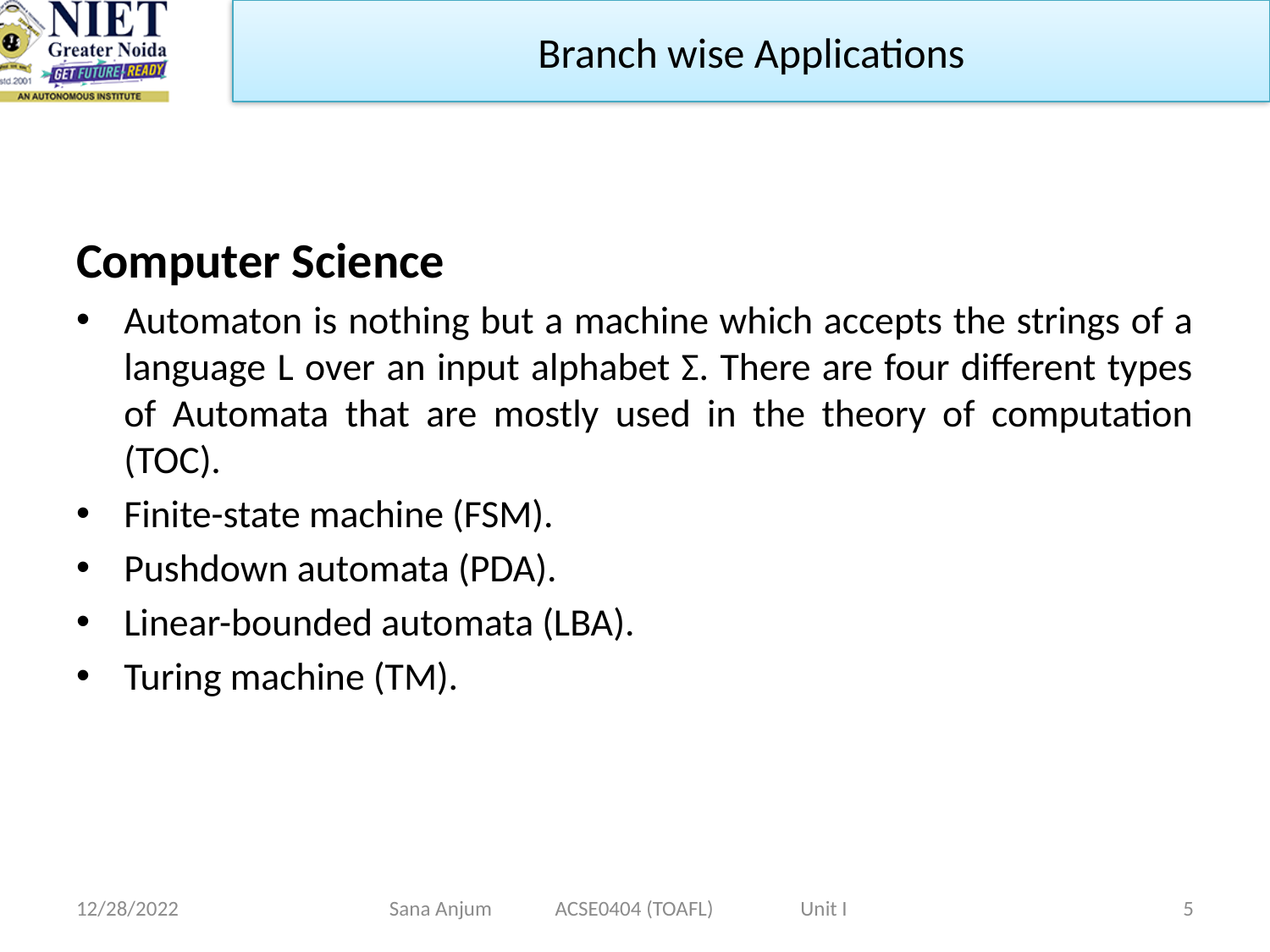

# Branch wise Applications
Computer Science
Automaton is nothing but a machine which accepts the strings of a language L over an input alphabet Σ. There are four different types of Automata that are mostly used in the theory of computation (TOC).
Finite-state machine (FSM).
Pushdown automata (PDA).
Linear-bounded automata (LBA).
Turing machine (TM).

12/28/2022
Sana Anjum             ACSE0404 (TOAFL)                  Unit I
5